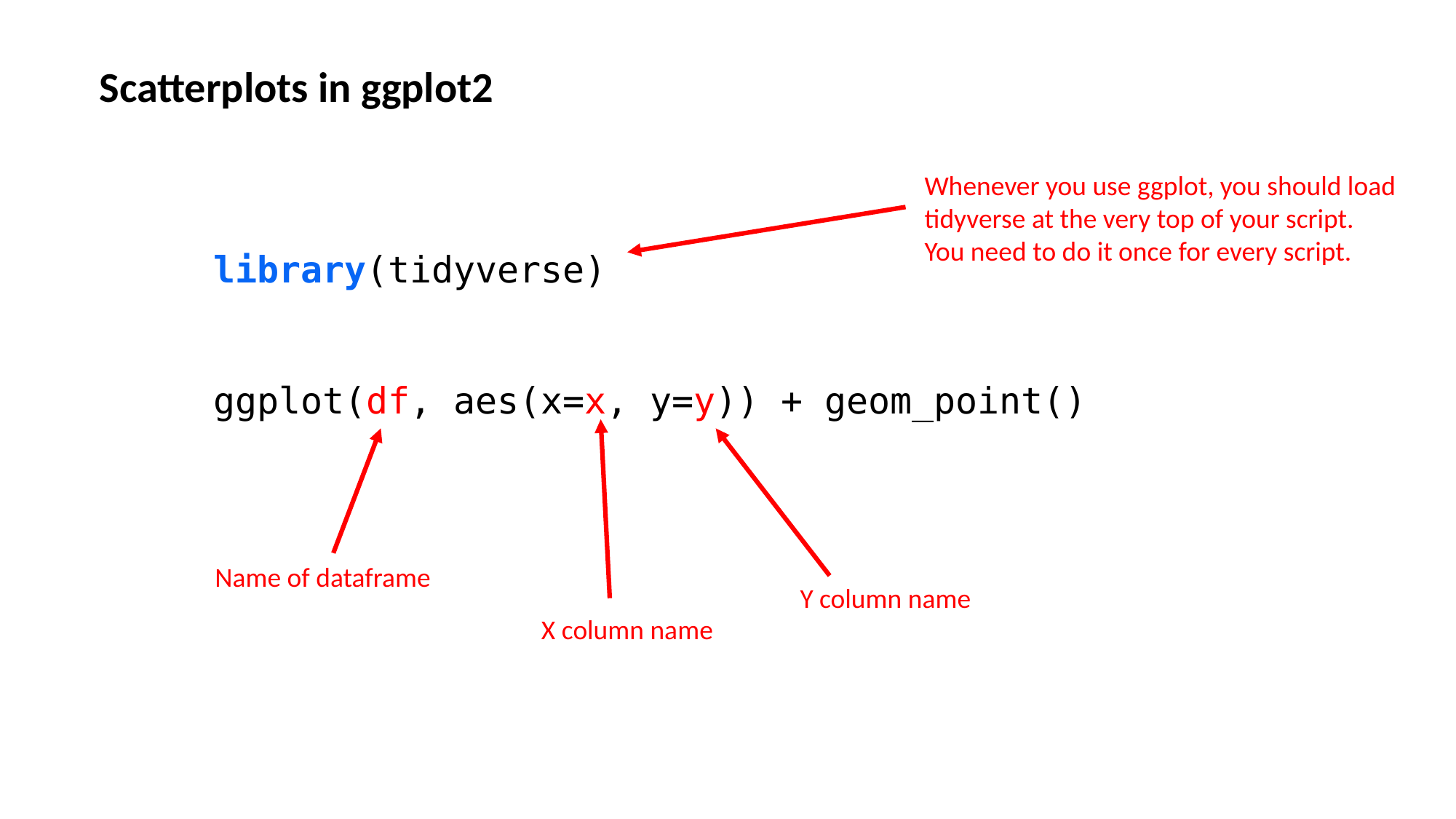

Scatterplots in ggplot2
Whenever you use ggplot, you should load tidyverse at the very top of your script. You need to do it once for every script.
library(tidyverse)

ggplot(df, aes(x=x, y=y)) + geom_point()
Name of dataframe
Y column name
X column name